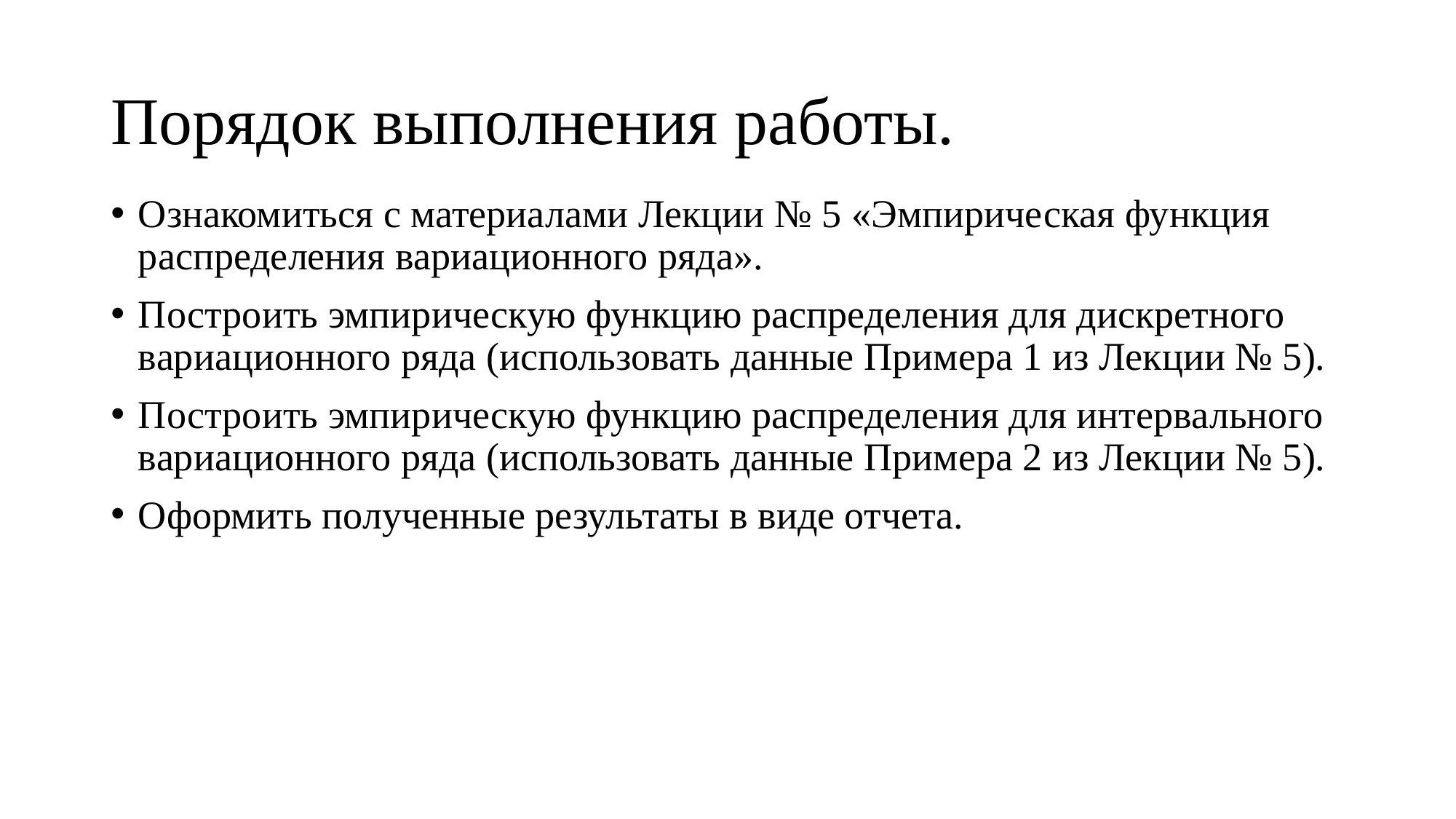

# Порядок выполнения работы.
Ознакомиться с материалами Лекции № 5 «Эмпирическая функция распределения вариационного ряда».
Построить эмпирическую функцию распределения для дискретного вариационного ряда (использовать данные Примера 1 из Лекции № 5).
Построить эмпирическую функцию распределения для интервального вариационного ряда (использовать данные Примера 2 из Лекции № 5).
Оформить полученные результаты в виде отчета.